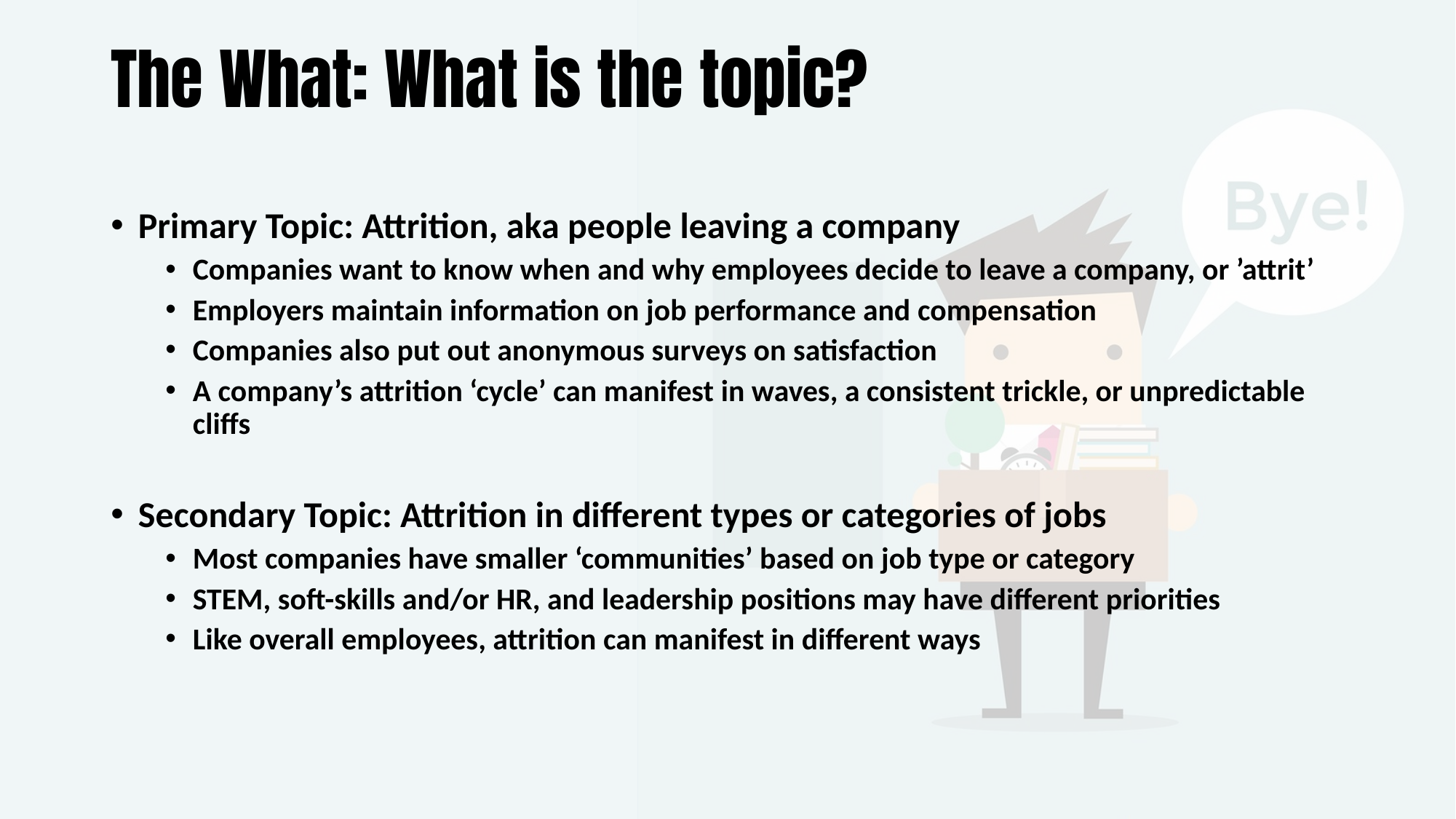

# The What: What is the topic?
Primary Topic: Attrition, aka people leaving a company
Companies want to know when and why employees decide to leave a company, or ’attrit’
Employers maintain information on job performance and compensation
Companies also put out anonymous surveys on satisfaction
A company’s attrition ‘cycle’ can manifest in waves, a consistent trickle, or unpredictable cliffs

Secondary Topic: Attrition in different types or categories of jobs
Most companies have smaller ‘communities’ based on job type or category
STEM, soft-skills and/or HR, and leadership positions may have different priorities
Like overall employees, attrition can manifest in different ways